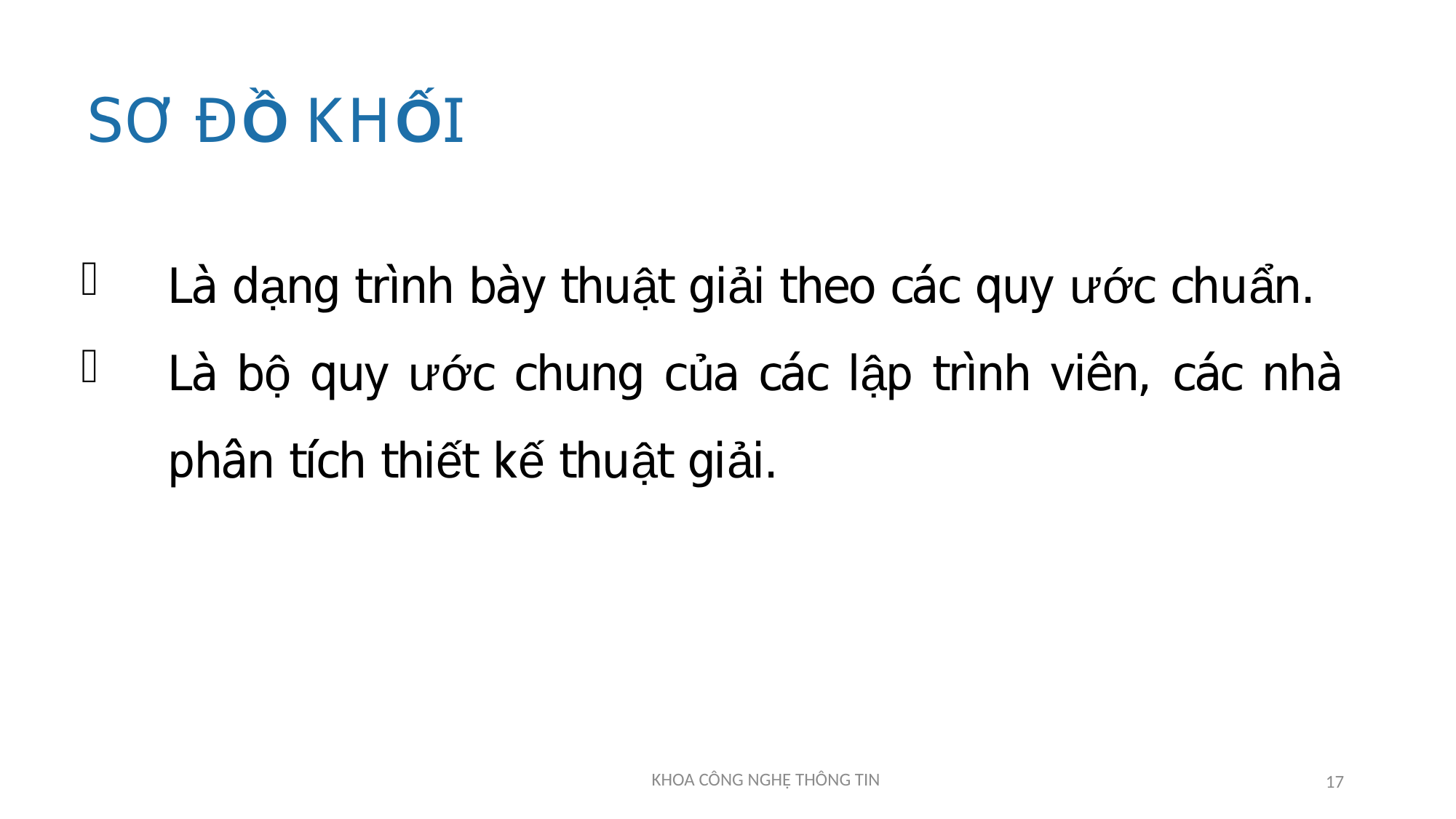

# SƠ ĐỒ KHỐI
Là dạng trình bày thuật giải theo các quy ước chuẩn.
Là bộ quy ước chung của các lập trình viên, các nhà phân tích thiết kế thuật giải.

17